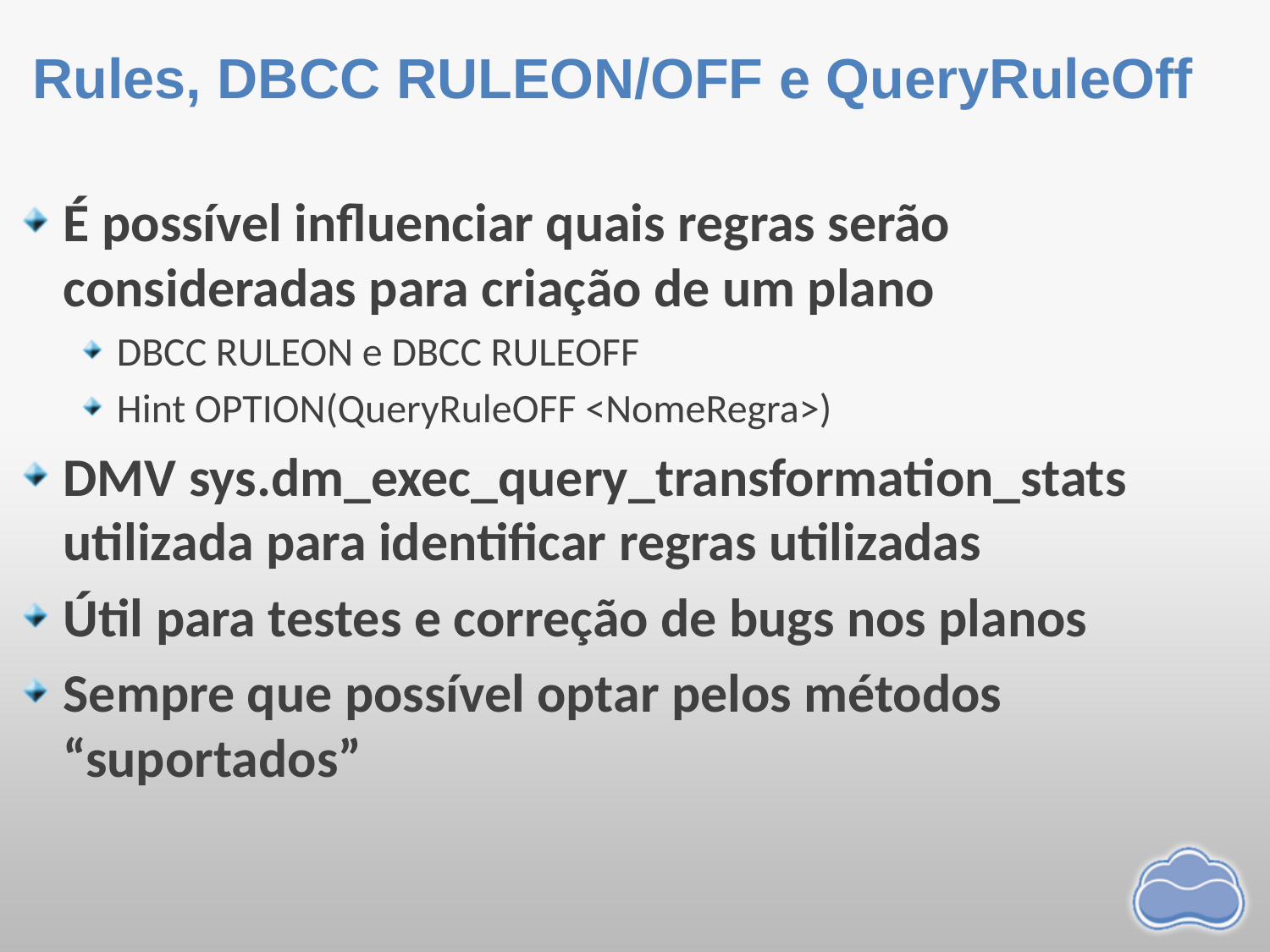

# Rules, DBCC RULEON/OFF e QueryRuleOff
É possível influenciar quais regras serão consideradas para criação de um plano
DBCC RULEON e DBCC RULEOFF
Hint OPTION(QueryRuleOFF <NomeRegra>)
DMV sys.dm_exec_query_transformation_stats utilizada para identificar regras utilizadas
Útil para testes e correção de bugs nos planos
Sempre que possível optar pelos métodos “suportados”